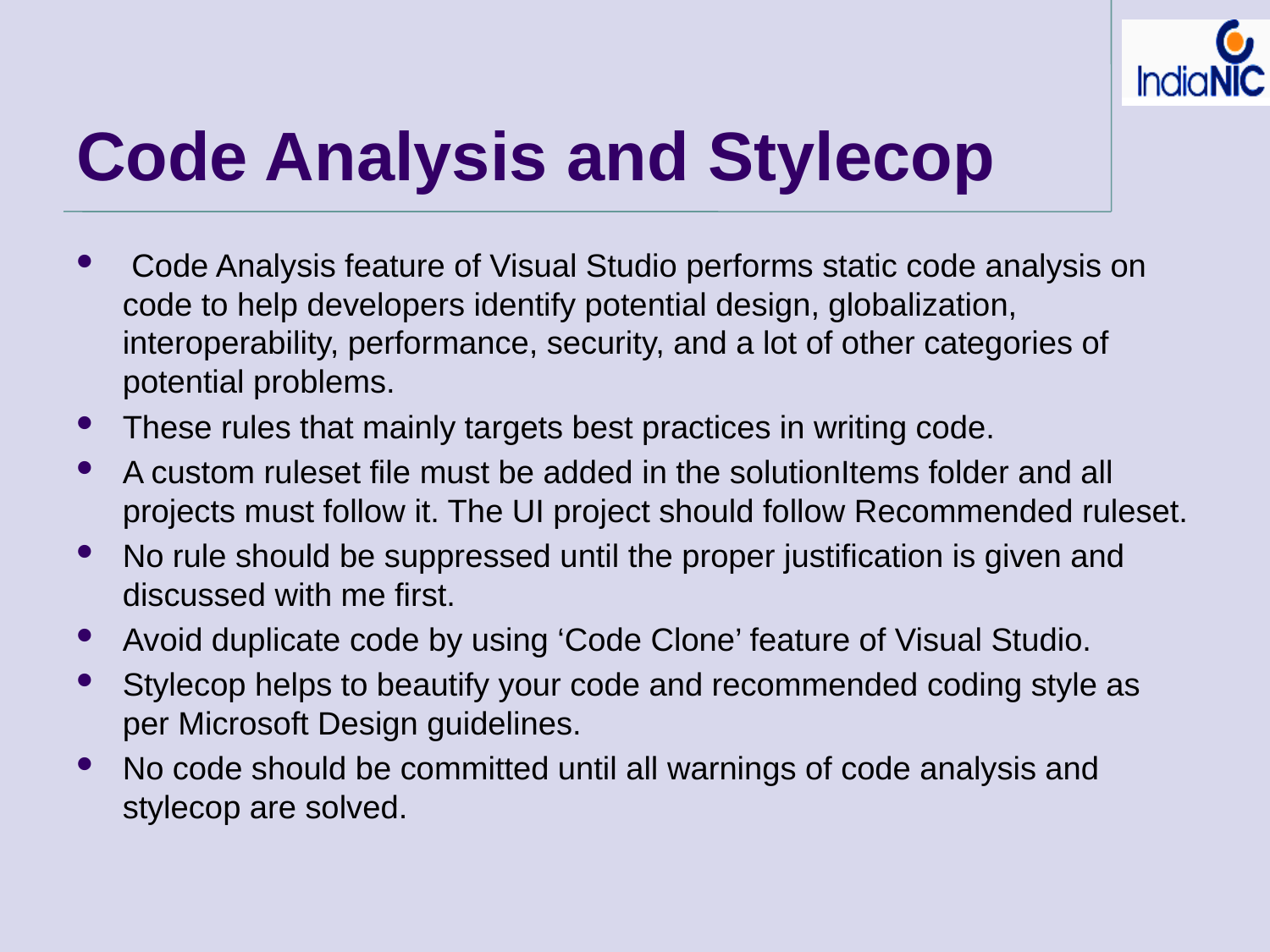

# Code Analysis and Stylecop
 Code Analysis feature of Visual Studio performs static code analysis on code to help developers identify potential design, globalization, interoperability, performance, security, and a lot of other categories of potential problems.
These rules that mainly targets best practices in writing code.
A custom ruleset file must be added in the solutionItems folder and all projects must follow it. The UI project should follow Recommended ruleset.
No rule should be suppressed until the proper justification is given and discussed with me first.
Avoid duplicate code by using ‘Code Clone’ feature of Visual Studio.
Stylecop helps to beautify your code and recommended coding style as per Microsoft Design guidelines.
No code should be committed until all warnings of code analysis and stylecop are solved.